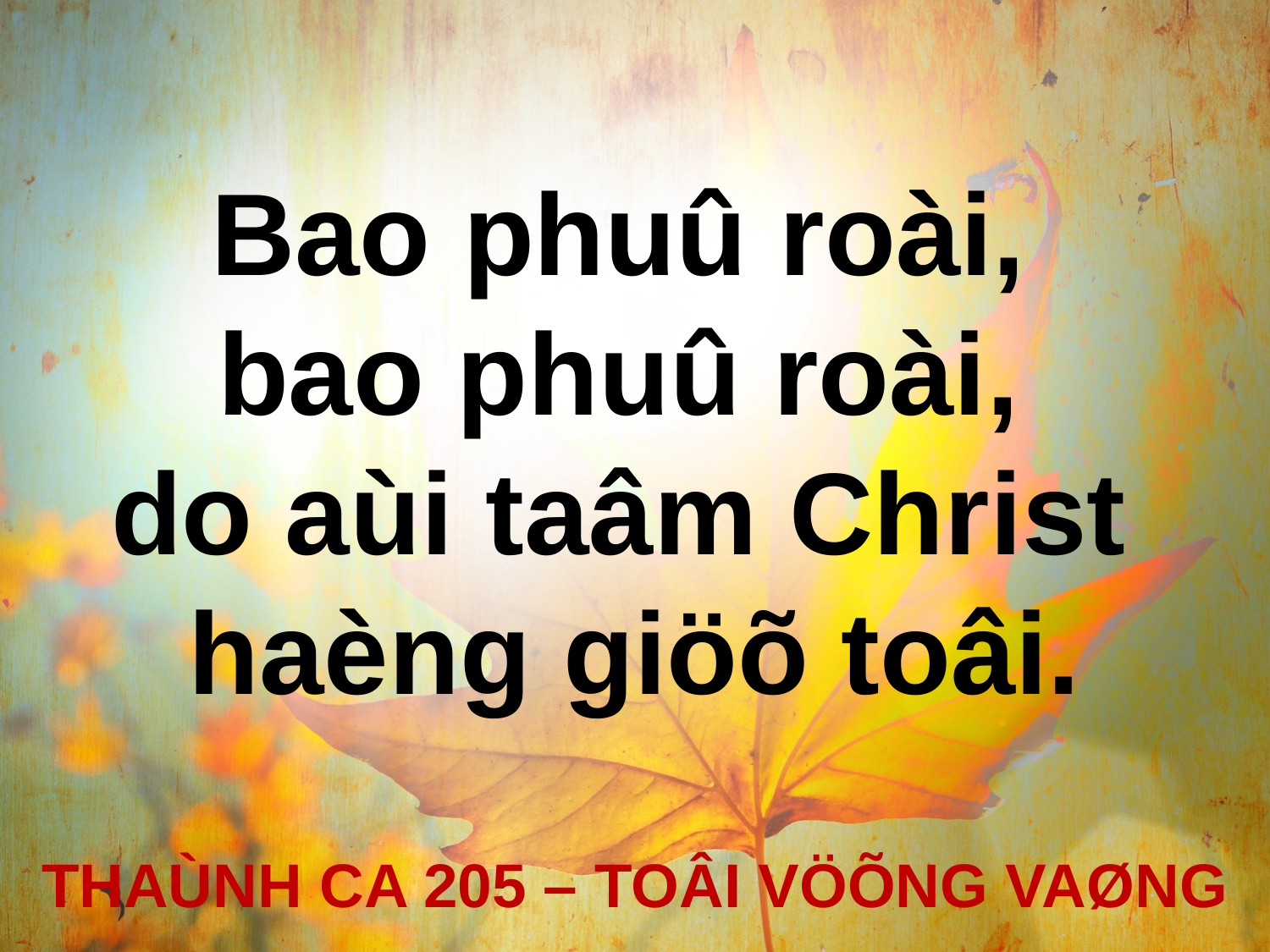

Bao phuû roài,
bao phuû roài,
do aùi taâm Christ
haèng giöõ toâi.
THAÙNH CA 205 – TOÂI VÖÕNG VAØNG